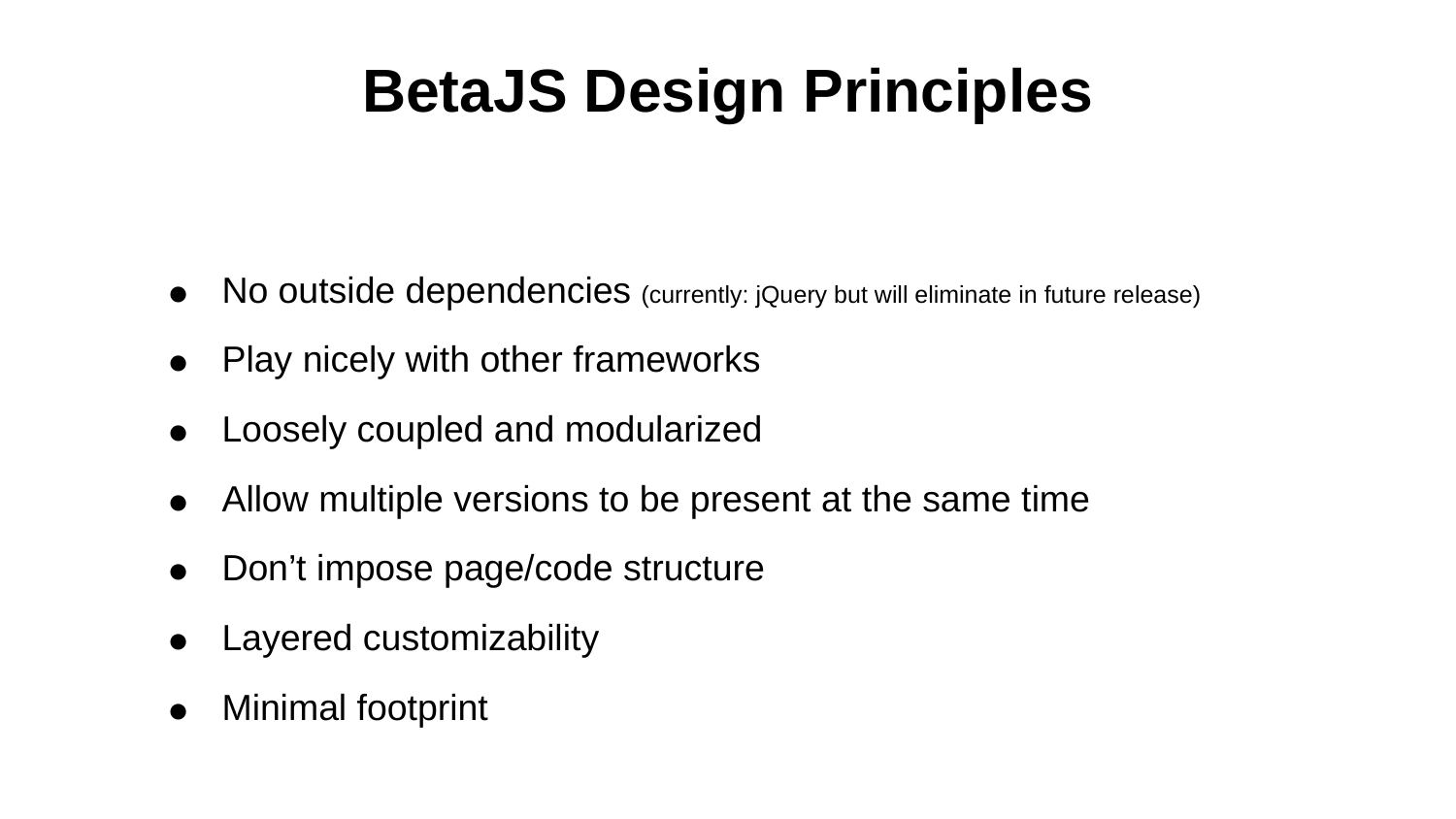

BetaJS Design Principles
No outside dependencies (currently: jQuery but will eliminate in future release)
Play nicely with other frameworks
Loosely coupled and modularized
Allow multiple versions to be present at the same time
Don’t impose page/code structure
Layered customizability
Minimal footprint